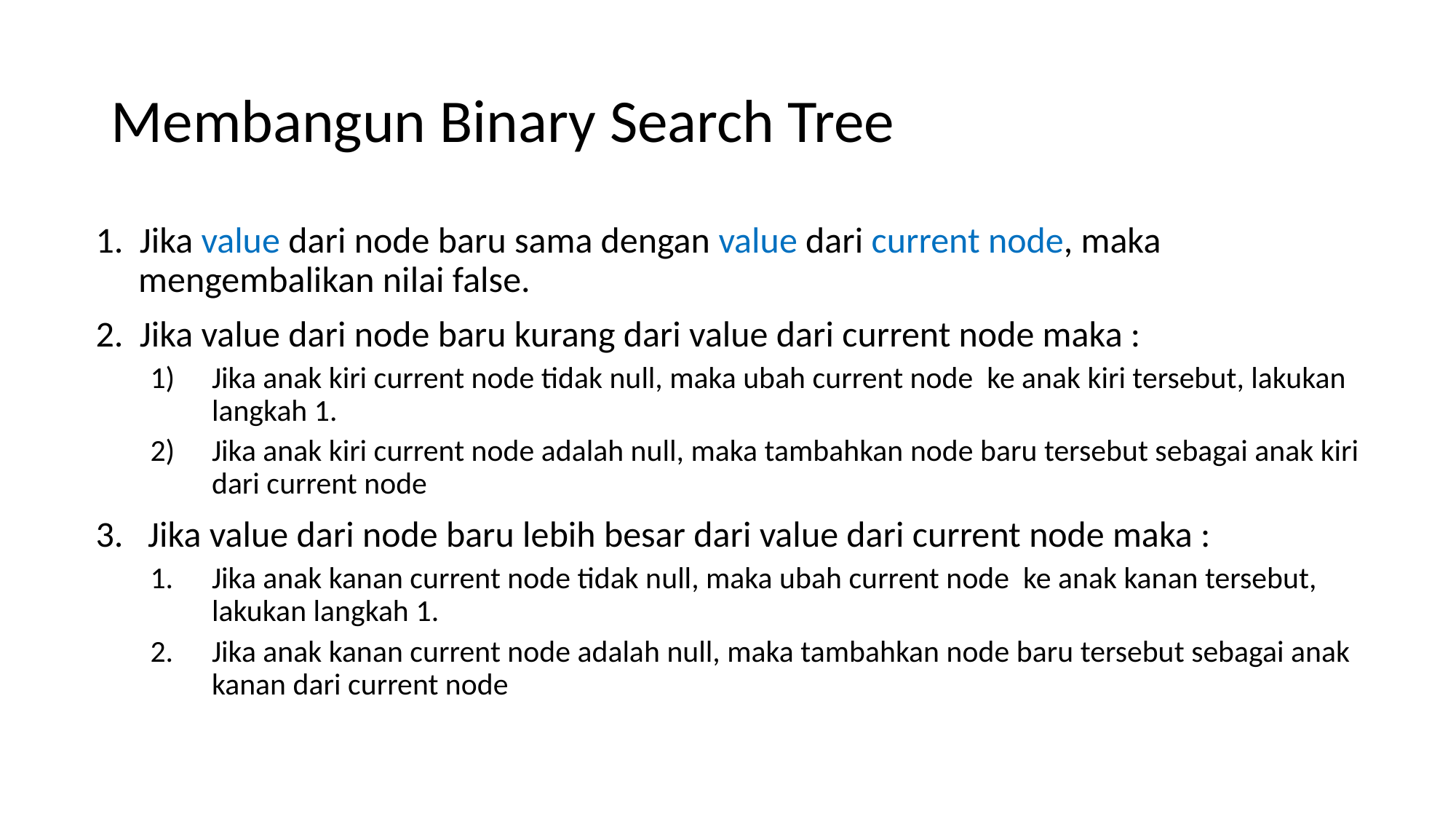

# Membangun Binary Search Tree
1.  Jika value dari node baru sama dengan value dari current node, maka mengembalikan nilai false.
2.  Jika value dari node baru kurang dari value dari current node maka :
Jika anak kiri current node tidak null, maka ubah current node  ke anak kiri tersebut, lakukan langkah 1.
Jika anak kiri current node adalah null, maka tambahkan node baru tersebut sebagai anak kiri dari current node
3.   Jika value dari node baru lebih besar dari value dari current node maka :
Jika anak kanan current node tidak null, maka ubah current node  ke anak kanan tersebut, lakukan langkah 1.
Jika anak kanan current node adalah null, maka tambahkan node baru tersebut sebagai anak kanan dari current node